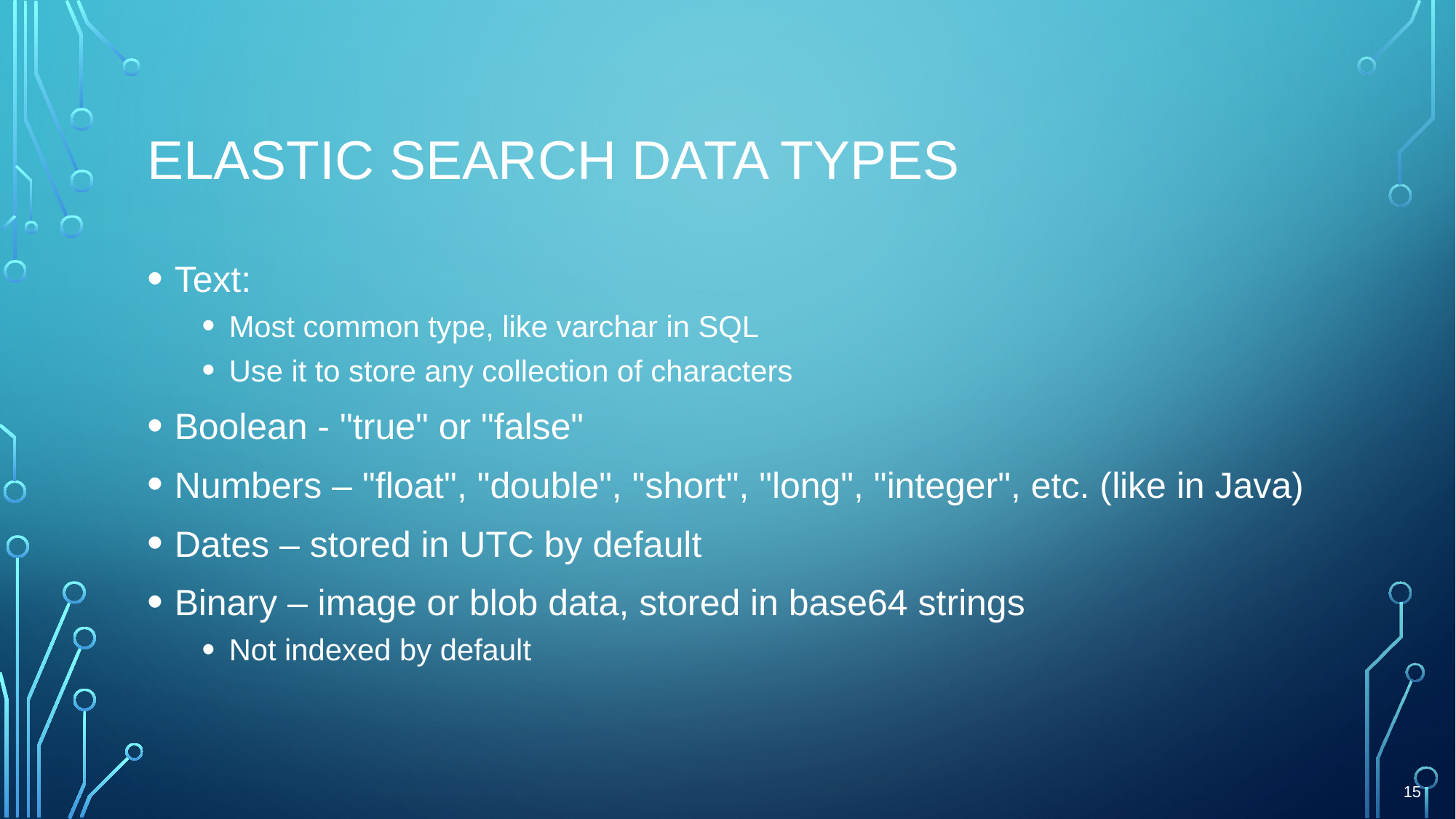

# Elastic search data types
Text:
Most common type, like varchar in SQL
Use it to store any collection of characters
Boolean - "true" or "false"
Numbers – "float", "double", "short", "long", "integer", etc. (like in Java)
Dates – stored in UTC by default
Binary – image or blob data, stored in base64 strings
Not indexed by default
15